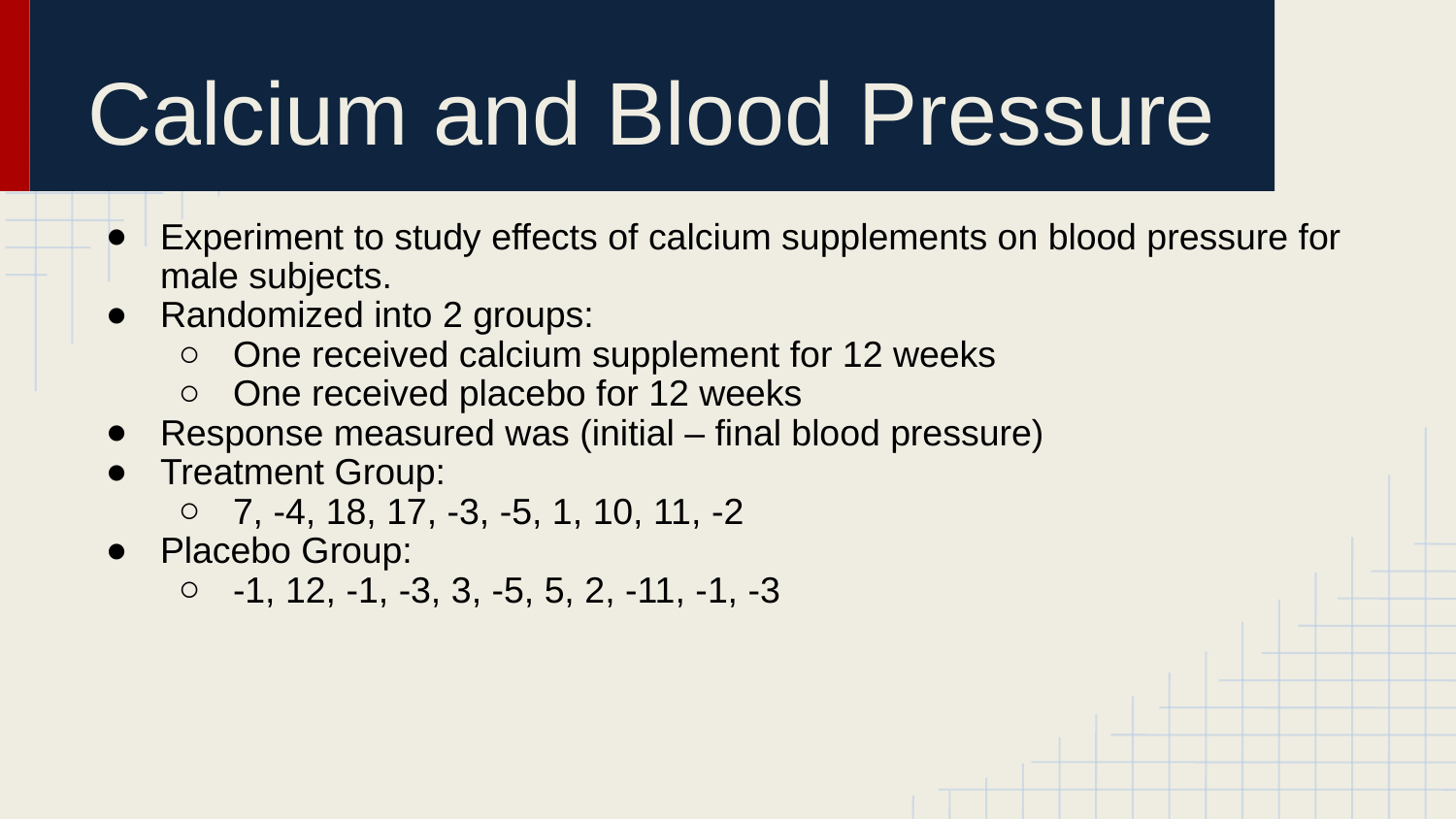

# Calcium and Blood Pressure
Experiment to study effects of calcium supplements on blood pressure for male subjects.
Randomized into 2 groups:
One received calcium supplement for 12 weeks
One received placebo for 12 weeks
Response measured was (initial – final blood pressure)
Treatment Group:
7, -4, 18, 17, -3, -5, 1, 10, 11, -2
Placebo Group:
-1, 12, -1, -3, 3, -5, 5, 2, -11, -1, -3